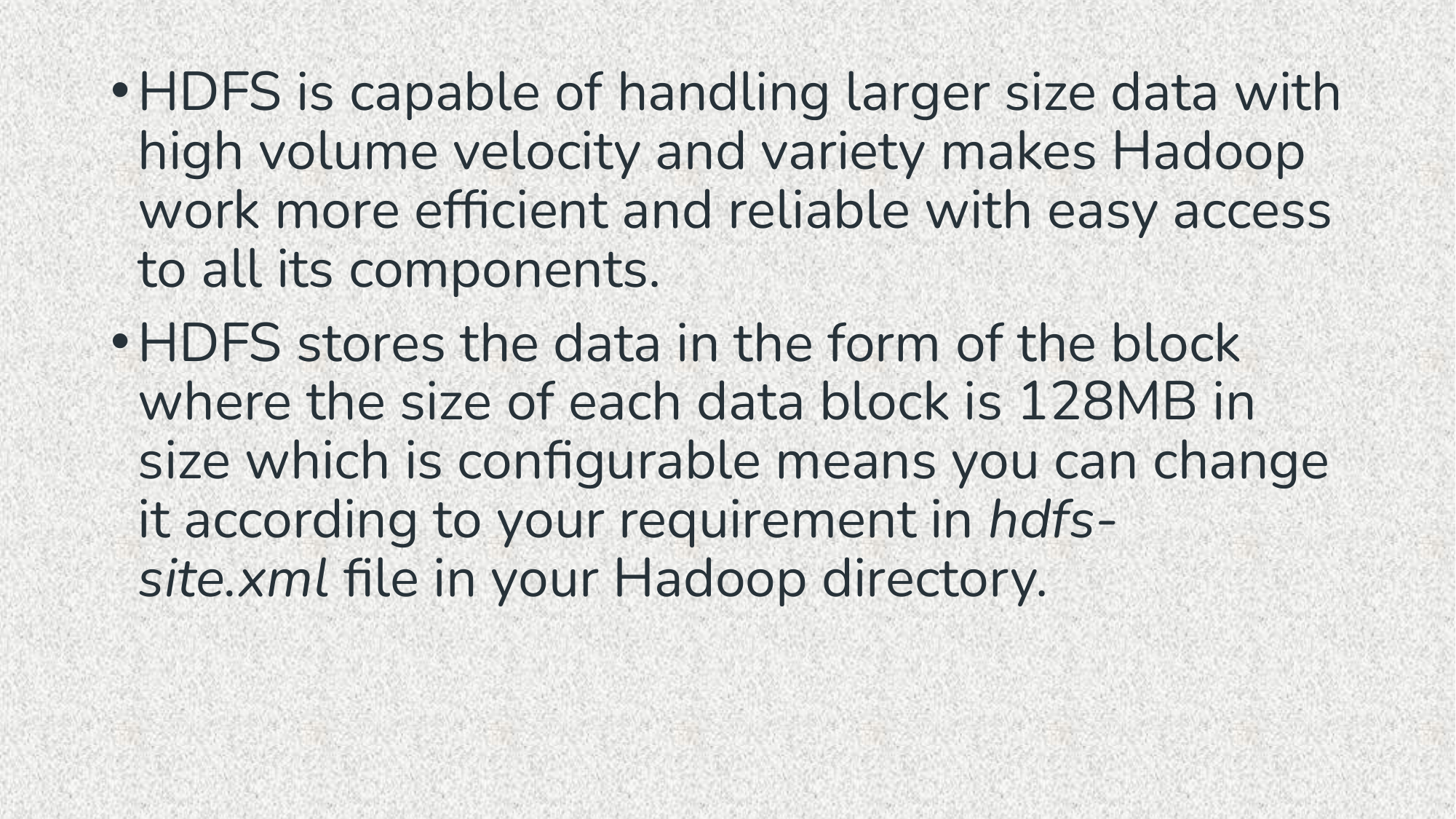

#
HDFS is capable of handling larger size data with high volume velocity and variety makes Hadoop work more efficient and reliable with easy access to all its components.
HDFS stores the data in the form of the block where the size of each data block is 128MB in size which is configurable means you can change it according to your requirement in hdfs-site.xml file in your Hadoop directory.